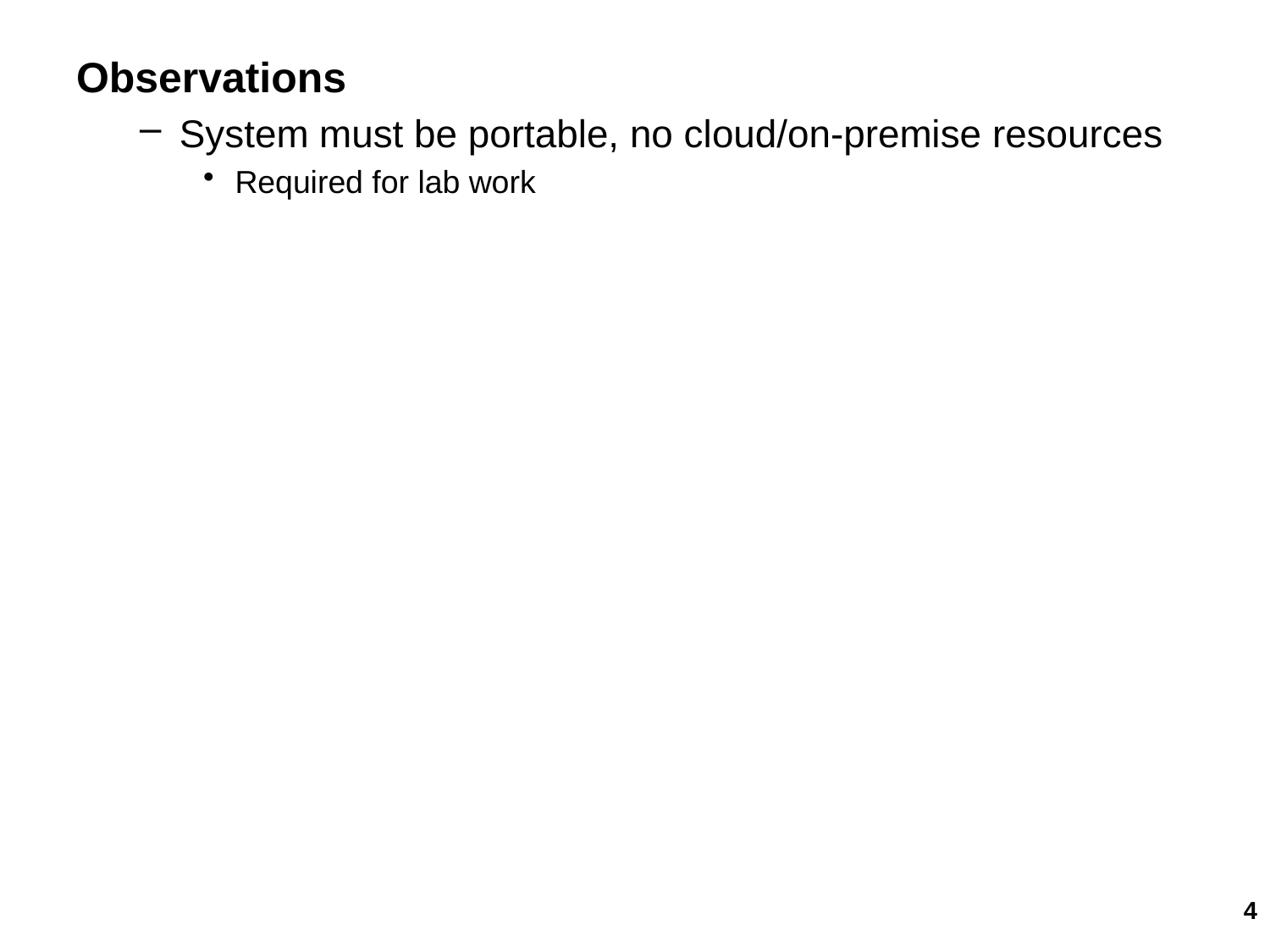

Observations
System must be portable, no cloud/on-premise resources
Required for lab work

4